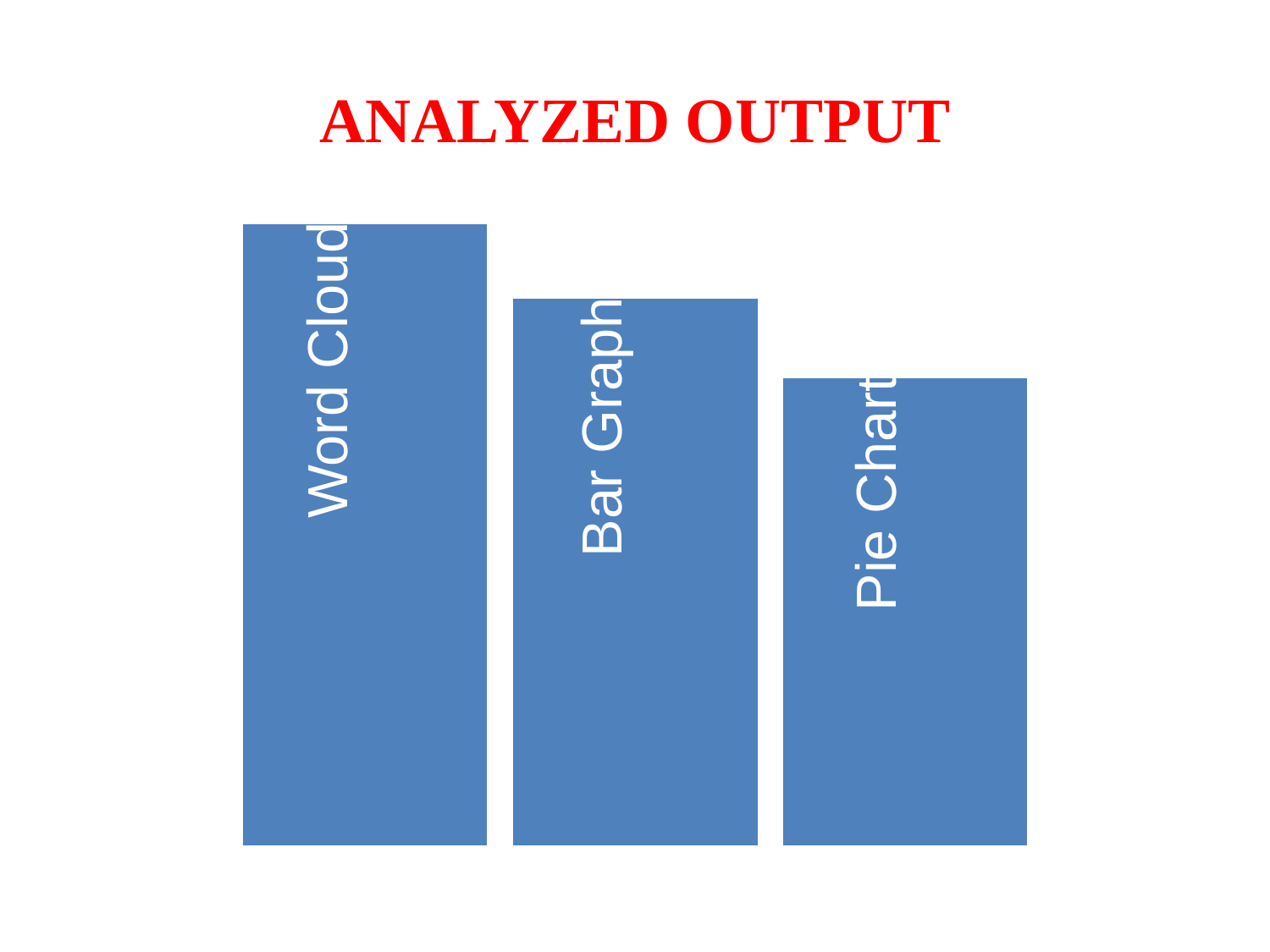

# ANALYZED OUTPUT
Pie Chart
Bar Graph
Word Cloud